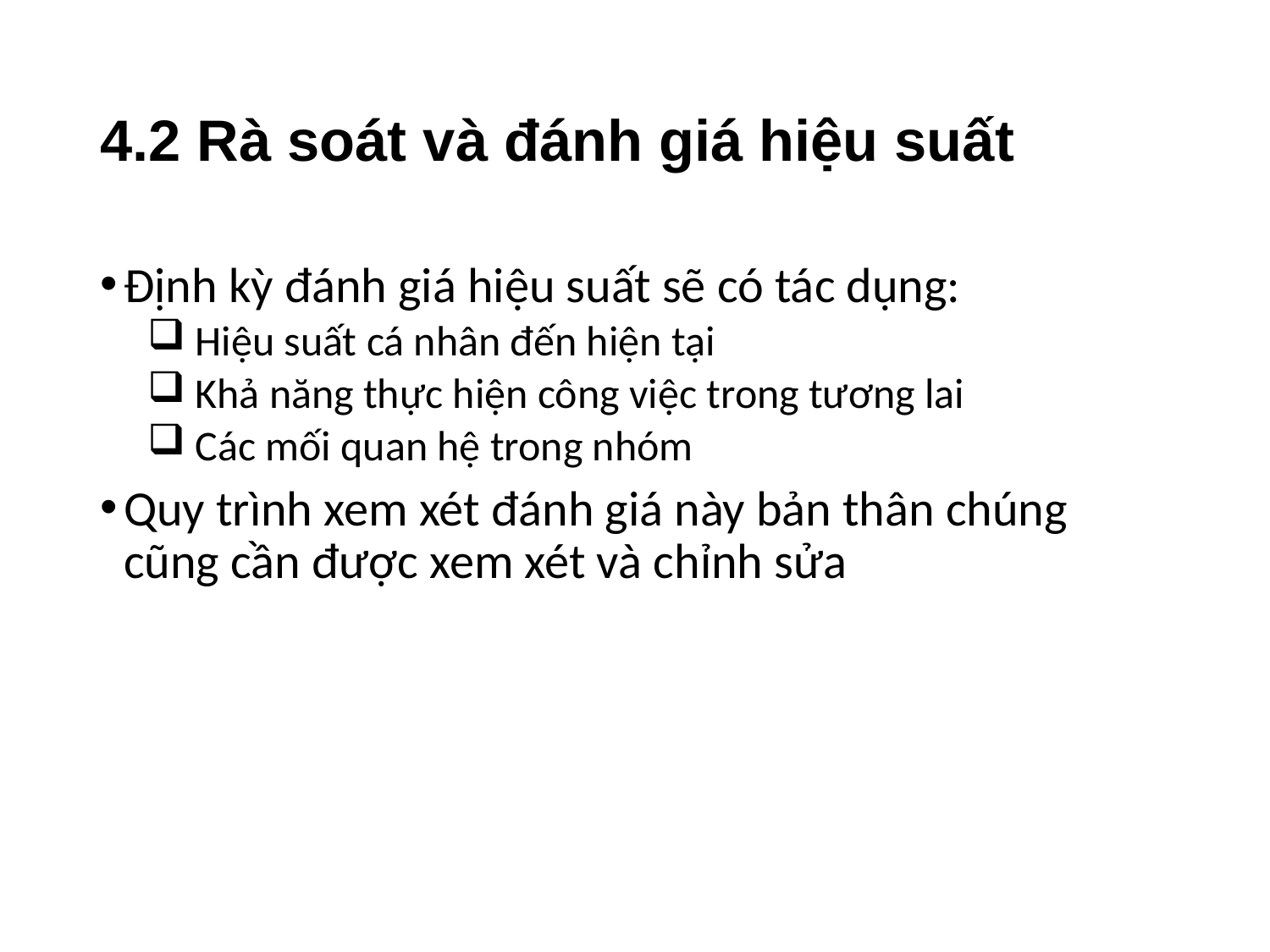

# 4.2 Rà soát và đánh giá hiệu suất
Định kỳ đánh giá hiệu suất sẽ có tác dụng:
 Hiệu suất cá nhân đến hiện tại
 Khả năng thực hiện công việc trong tương lai
 Các mối quan hệ trong nhóm
Quy trình xem xét đánh giá này bản thân chúng cũng cần được xem xét và chỉnh sửa